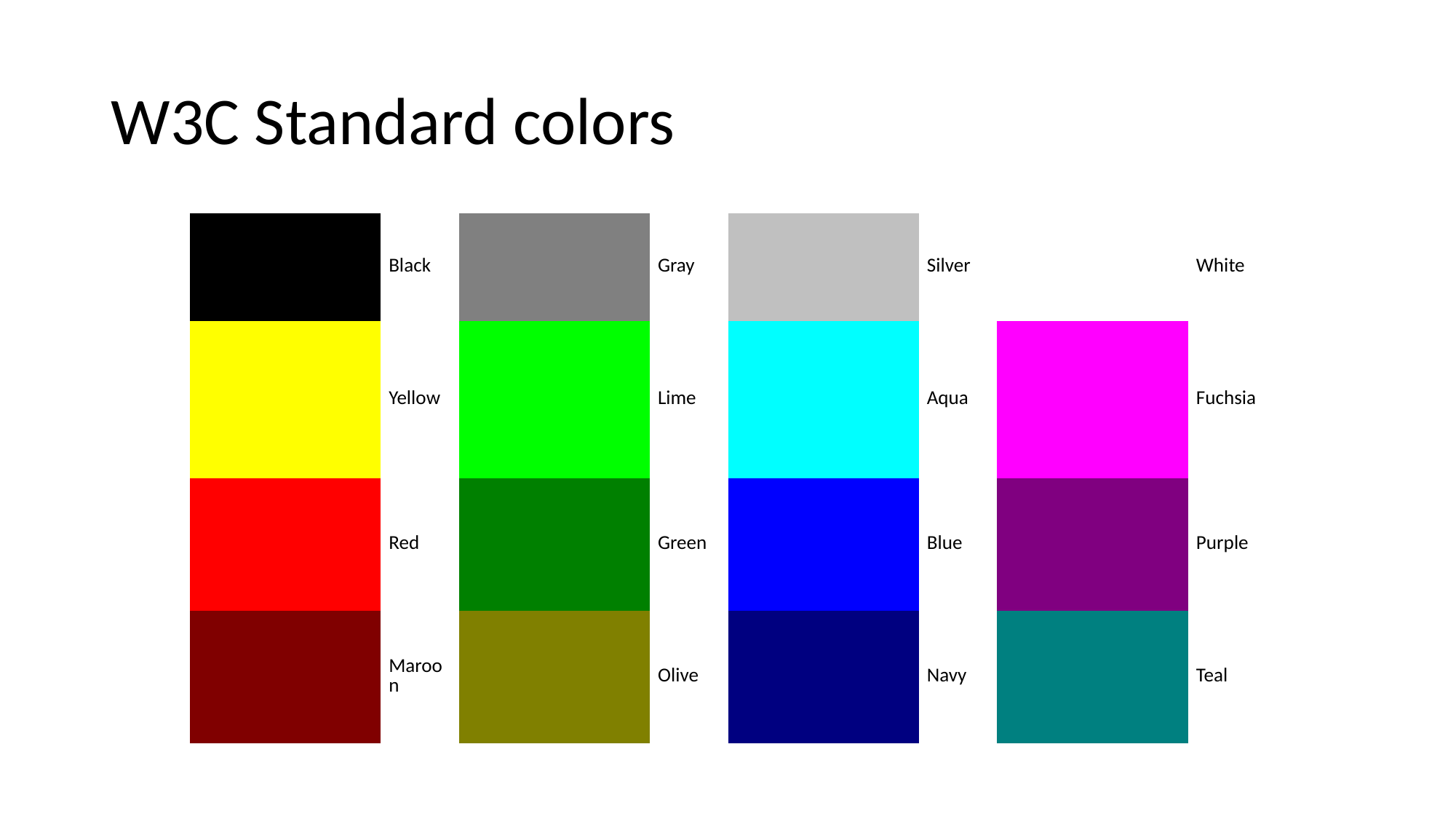

# W3C Standard colors
|  | Black |  | Gray |  | Silver |  | White |
| --- | --- | --- | --- | --- | --- | --- | --- |
|  | Yellow |  | Lime |  | Aqua |  | Fuchsia |
|  | Red |  | Green |  | Blue |  | Purple |
|  | Maroon |  | Olive |  | Navy |  | Teal |